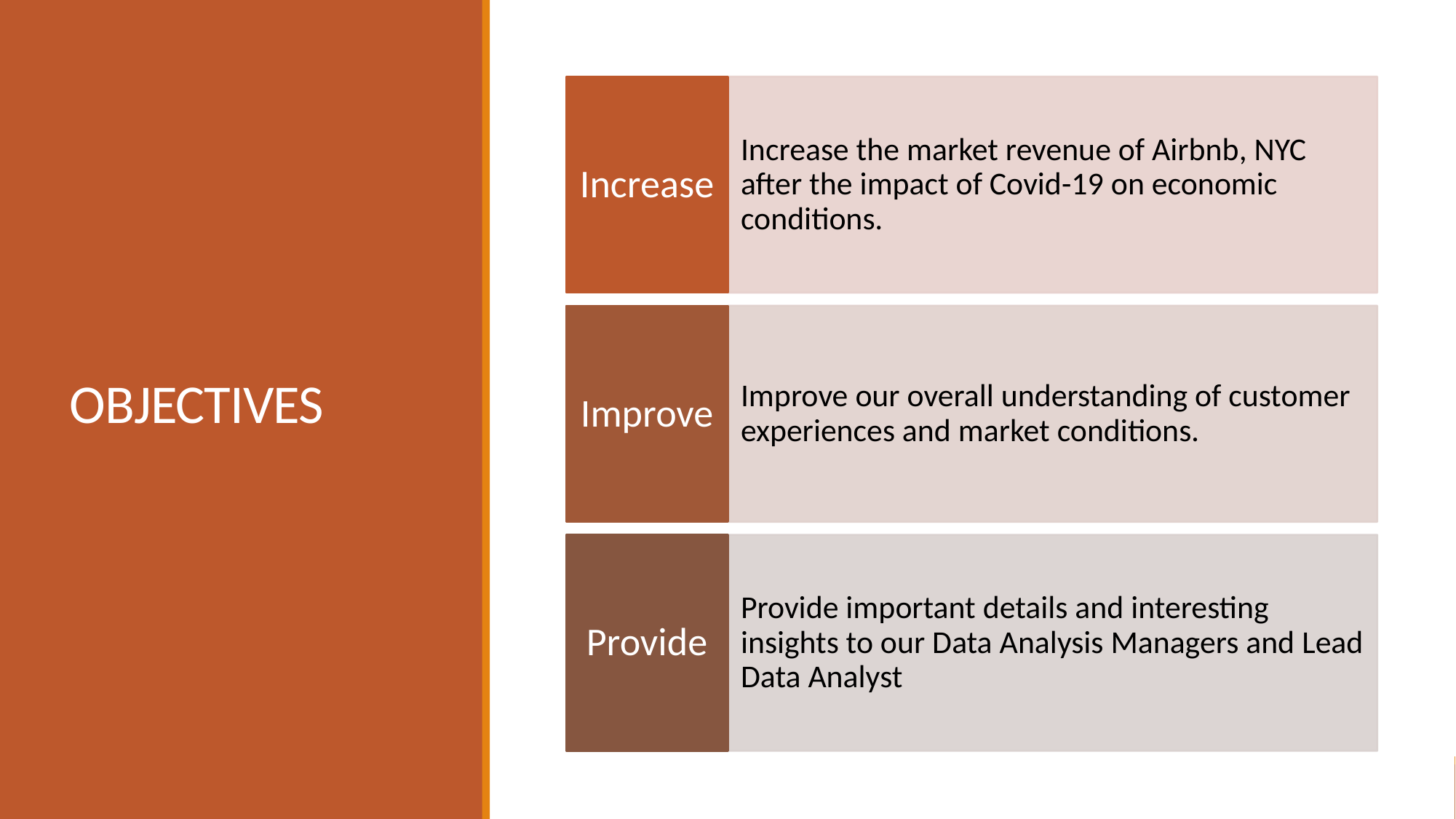

# OBJECTIVES
Increase the market revenue of Airbnb, NYC after the impact of Covid-19 on economic conditions.
Increase
Improve our overall understanding of customer experiences and market conditions.
Improve
Provide important details and interesting insights to our Data Analysis Managers and Lead Data Analyst
Provide